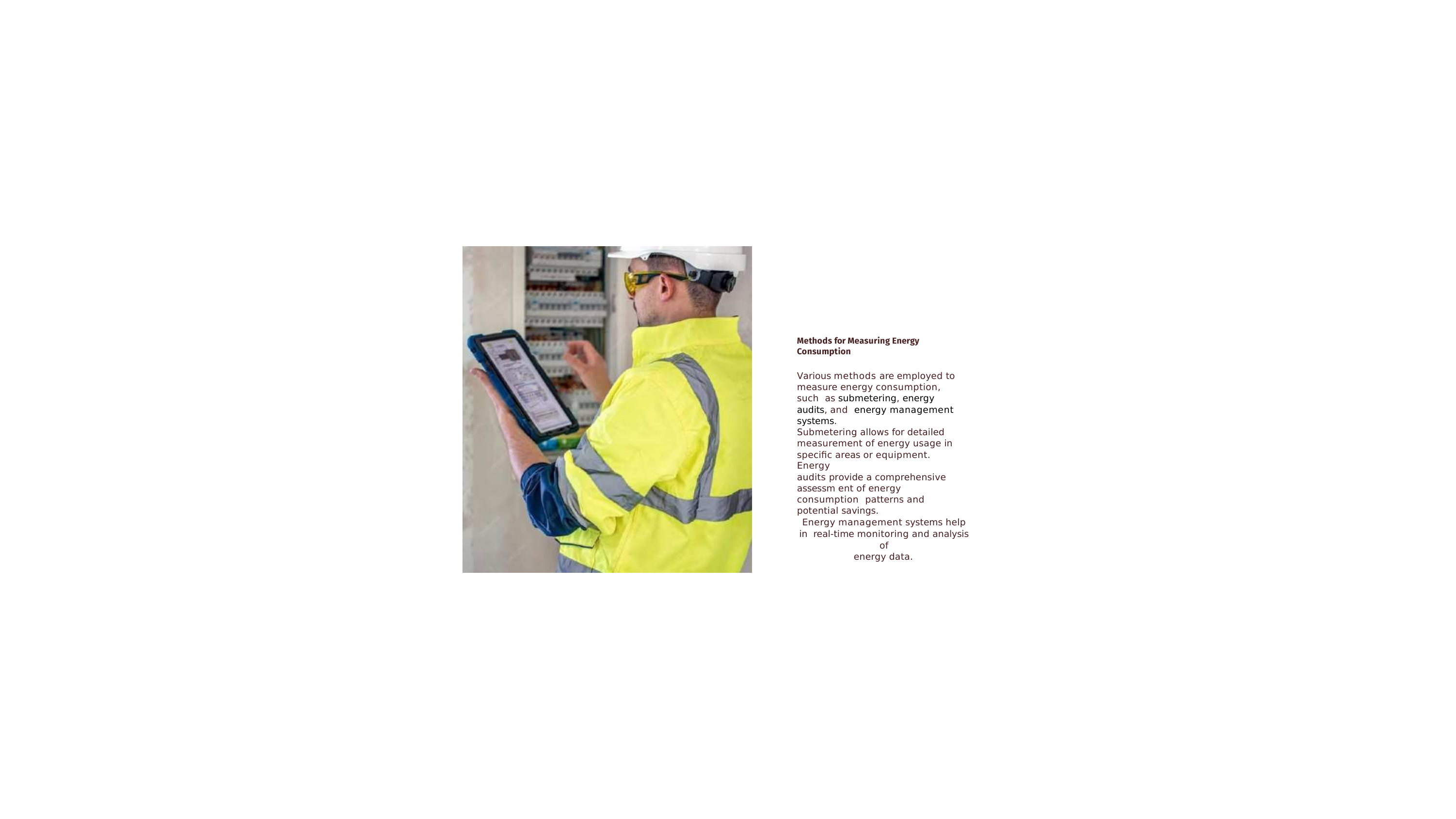

Methods for Measuring Energy  Consumption

Various methods are employed to  measure energy consumption, such  as submetering, energy audits, and  energy management systems.
Submetering allows for detailed
measurement of energy usage in
speciﬁc areas or equipment. Energy
audits provide a comprehensive  assessm ent of energy consumption  patterns and potential savings.
Energy management systems help in  real-time monitoring and analysis of
energy data.